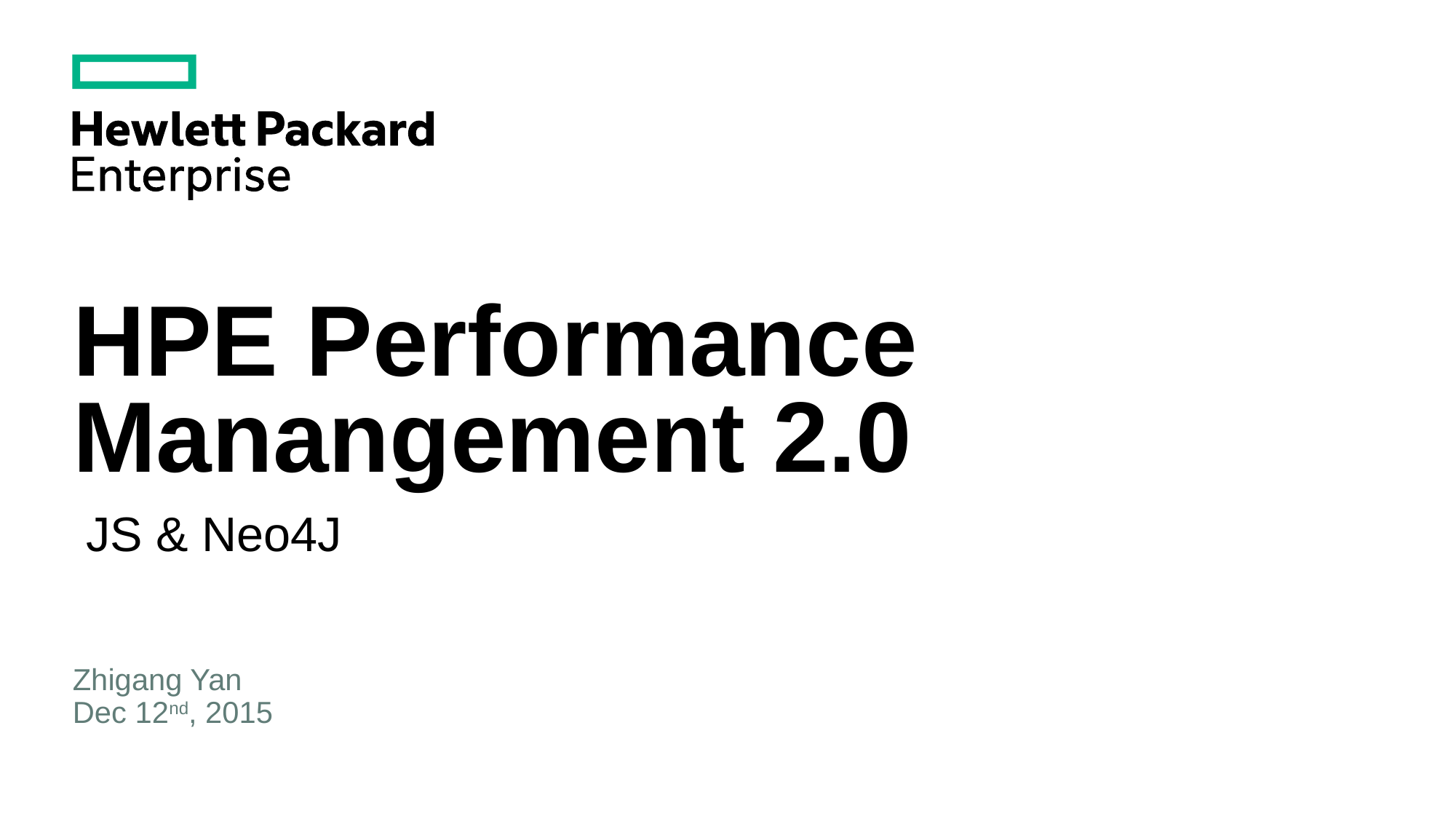

# HPE Performance Manangement 2.0
 JS & Neo4J
Zhigang Yan
Dec 12nd, 2015